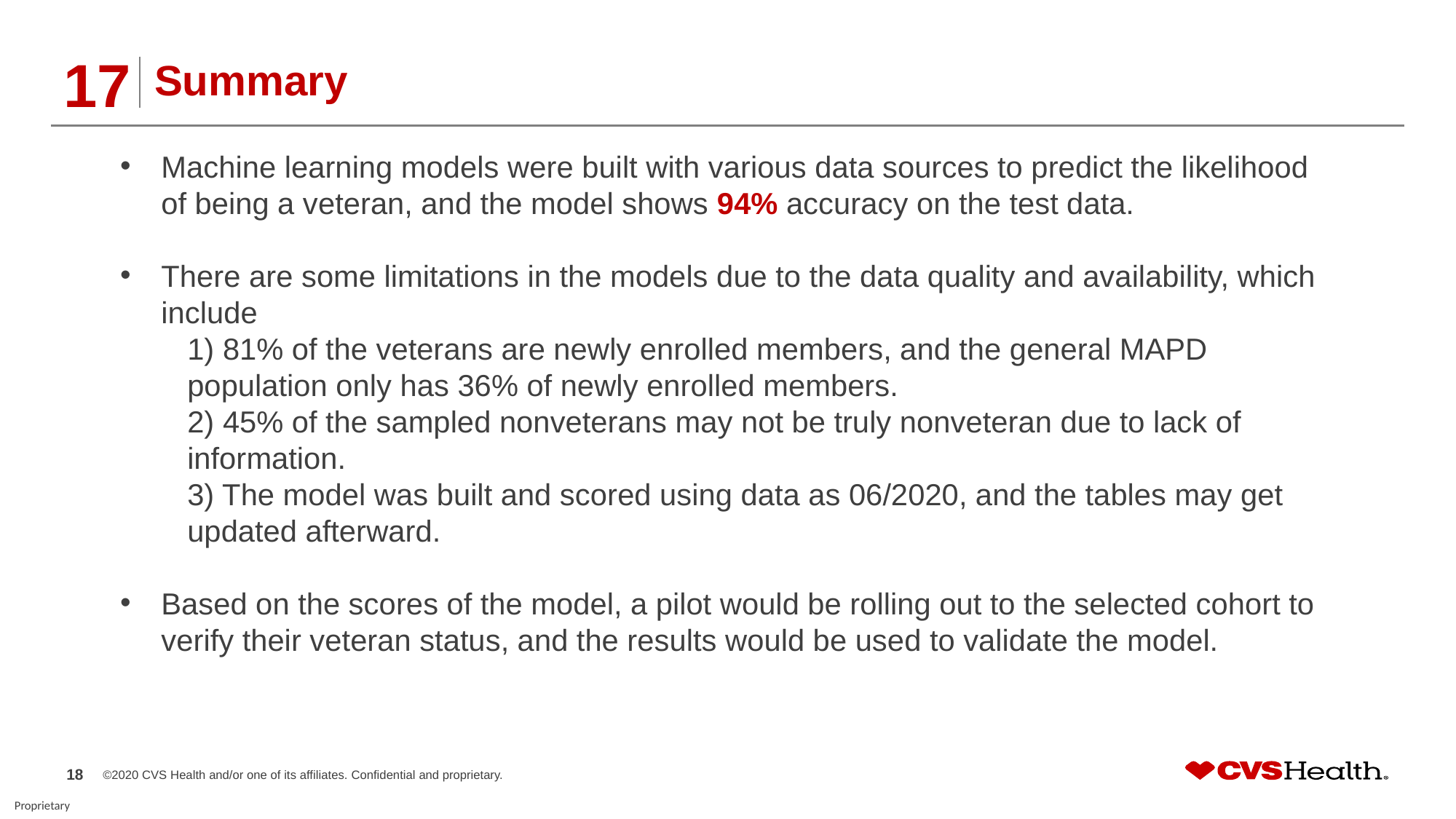

# Summary
17
Machine learning models were built with various data sources to predict the likelihood of being a veteran, and the model shows 94% accuracy on the test data.

There are some limitations in the models due to the data quality and availability, which include
1) 81% of the veterans are newly enrolled members, and the general MAPD population only has 36% of newly enrolled members.
2) 45% of the sampled nonveterans may not be truly nonveteran due to lack of information.
3) The model was built and scored using data as 06/2020, and the tables may get updated afterward.

Based on the scores of the model, a pilot would be rolling out to the selected cohort to verify their veteran status, and the results would be used to validate the model.